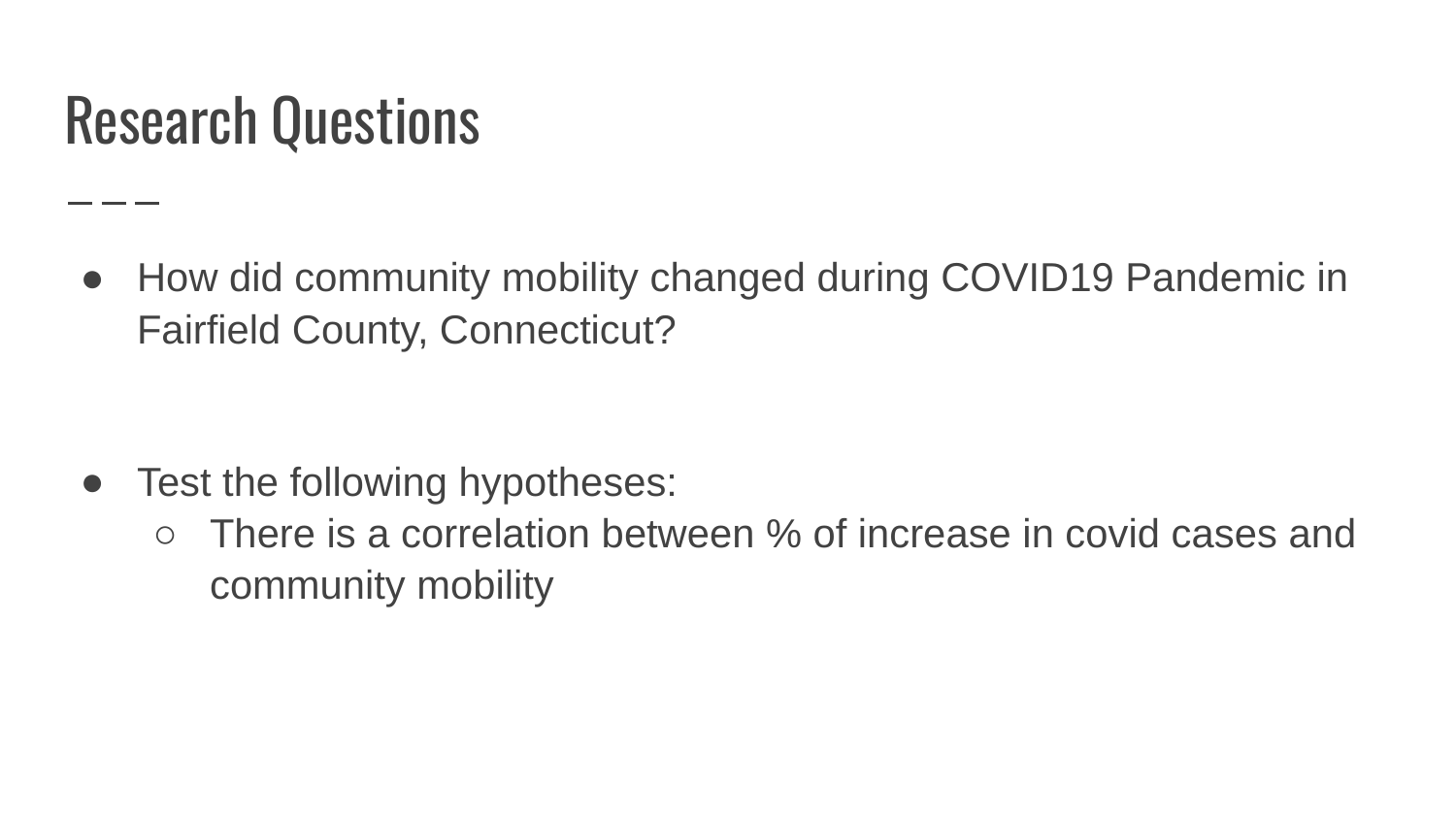

# Research Questions
How did community mobility changed during COVID19 Pandemic in Fairfield County, Connecticut?

Test the following hypotheses:
There is a correlation between % of increase in covid cases and community mobility